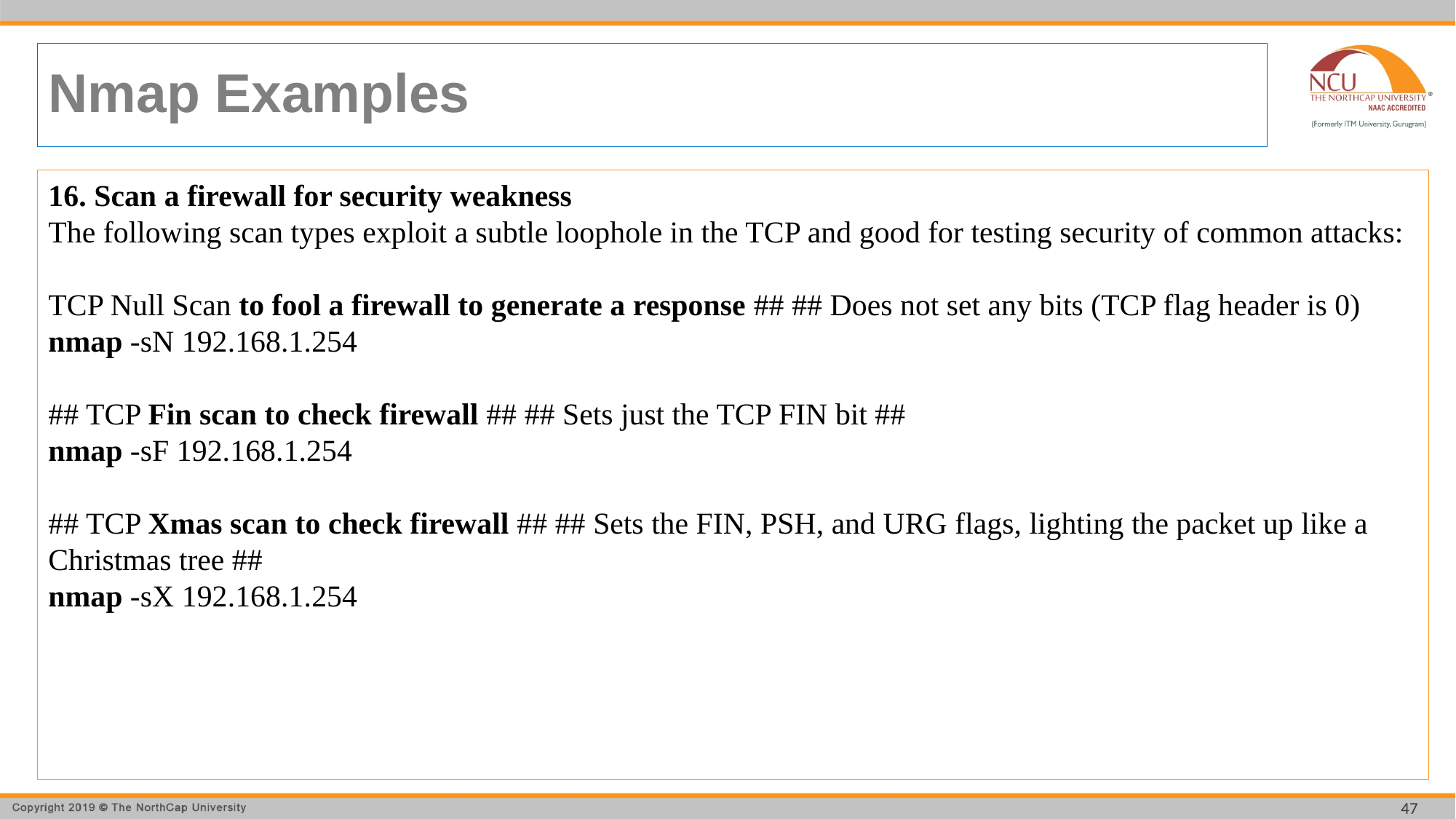

# Nmap Examples
16. Scan a firewall for security weakness
The following scan types exploit a subtle loophole in the TCP and good for testing security of common attacks:

TCP Null Scan to fool a firewall to generate a response ## ## Does not set any bits (TCP flag header is 0)
nmap -sN 192.168.1.254

## TCP Fin scan to check firewall ## ## Sets just the TCP FIN bit ##
nmap -sF 192.168.1.254

## TCP Xmas scan to check firewall ## ## Sets the FIN, PSH, and URG flags, lighting the packet up like a Christmas tree ##
nmap -sX 192.168.1.254

47